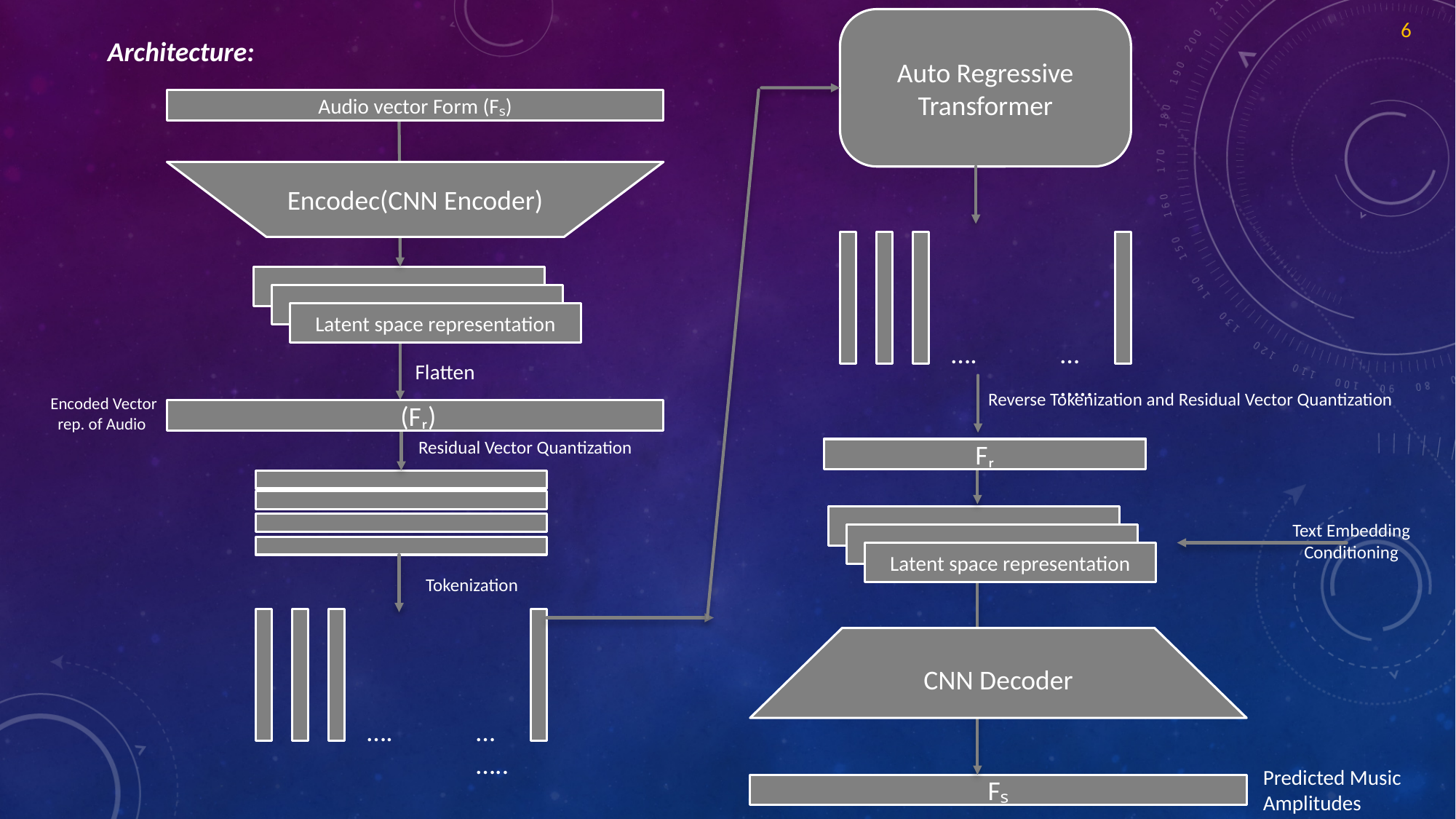

Auto Regressive
Transformer
6
Architecture:
Audio vector Form (Fₛ)
Encodec(CNN Encoder)

Latent space representation
….	…	…..
Flatten
Reverse Tokenization and Residual Vector Quantization
Encoded Vector rep. of Audio
 (Fᵣ)
Residual Vector Quantization
Fᵣ

Text Embedding Conditioning

Latent space representation
Tokenization

CNN Decoder
….	…	…..
Predicted Music Amplitudes
Fₛ